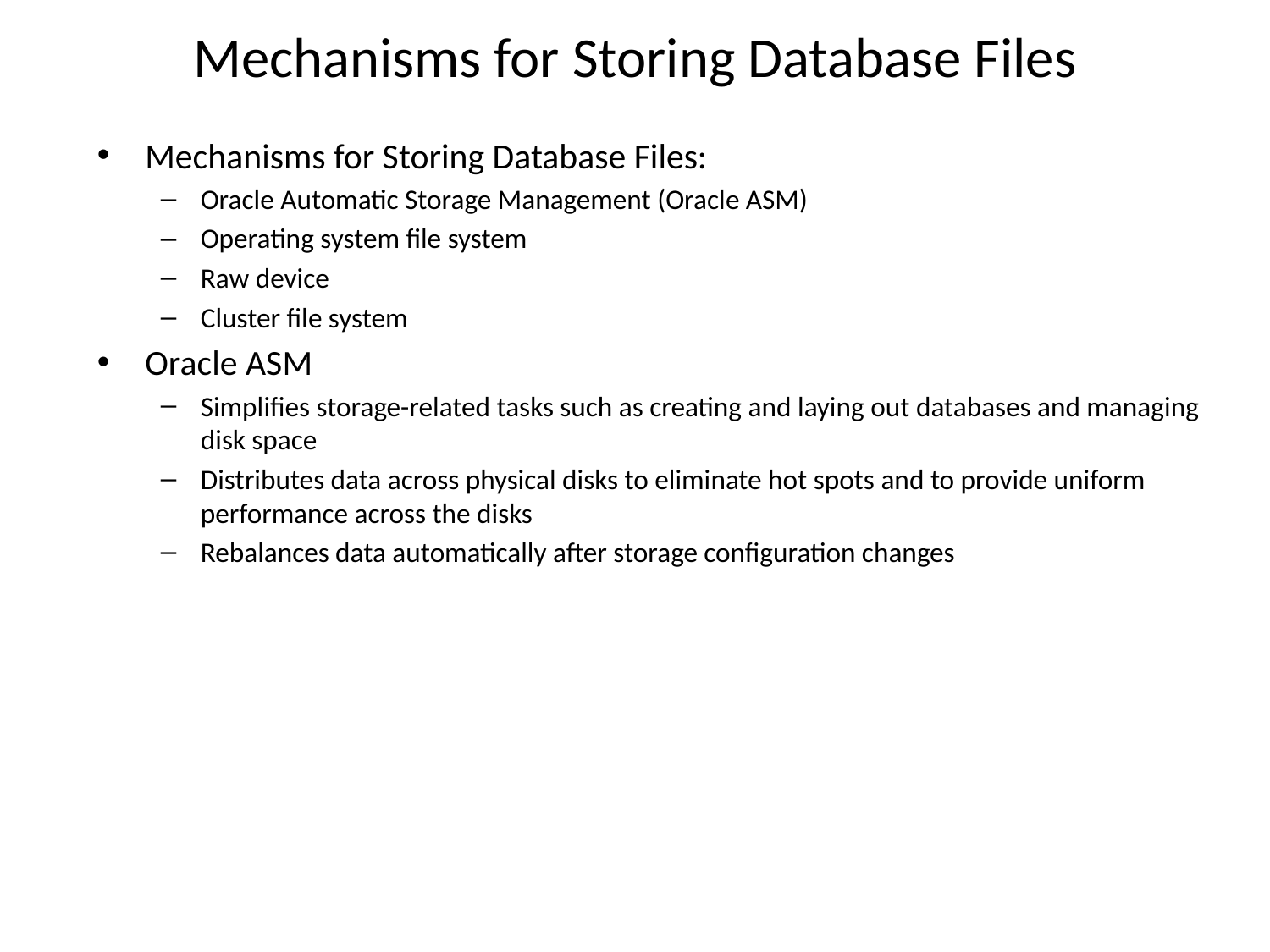

# Mechanisms for Storing Database Files
Mechanisms for Storing Database Files:
Oracle Automatic Storage Management (Oracle ASM)
Operating system file system
Raw device
Cluster file system
Oracle ASM
Simplifies storage-related tasks such as creating and laying out databases and managing disk space
Distributes data across physical disks to eliminate hot spots and to provide uniform performance across the disks
Rebalances data automatically after storage configuration changes